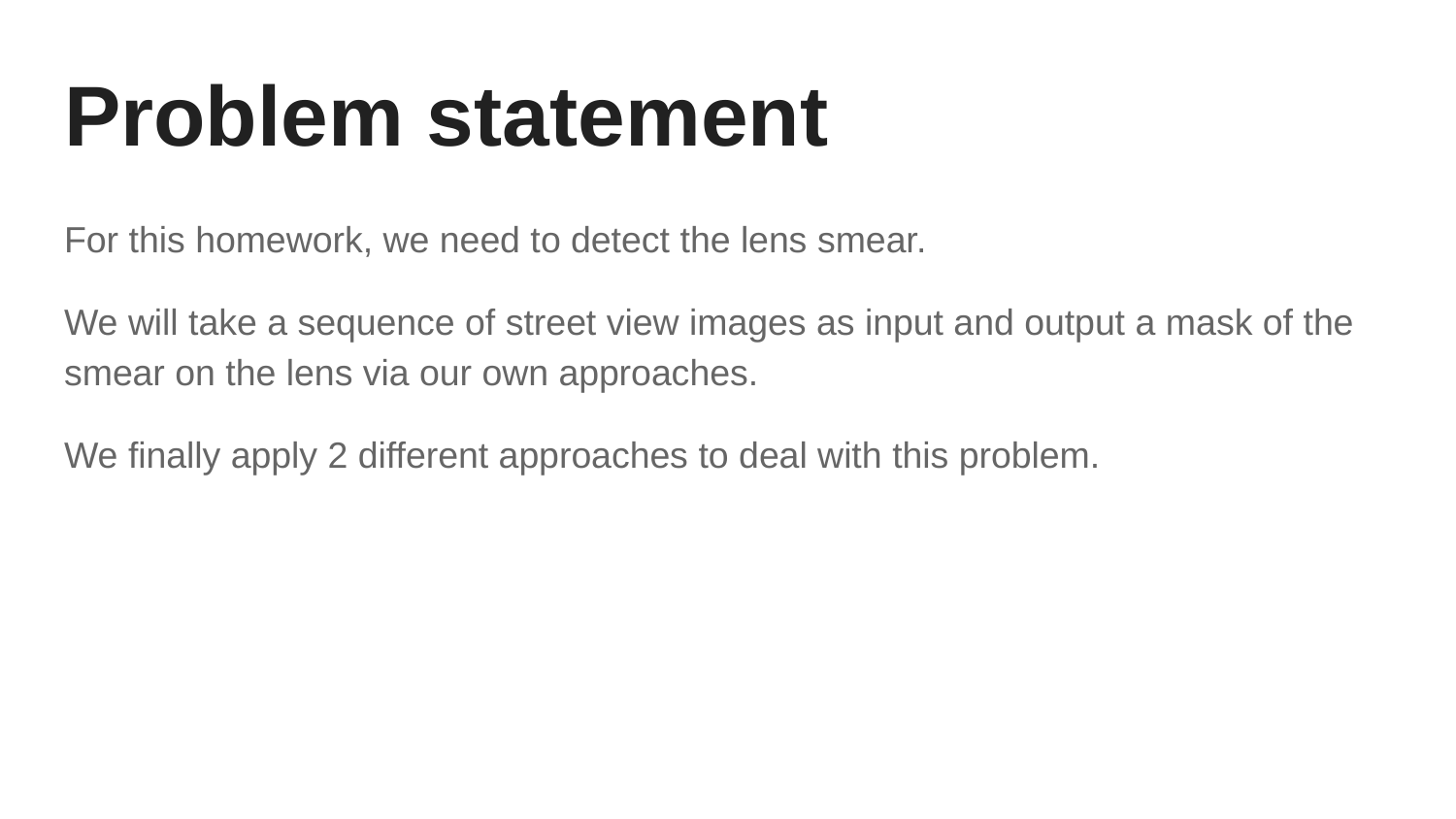

# Problem statement
For this homework, we need to detect the lens smear.
We will take a sequence of street view images as input and output a mask of the smear on the lens via our own approaches.
We finally apply 2 different approaches to deal with this problem.